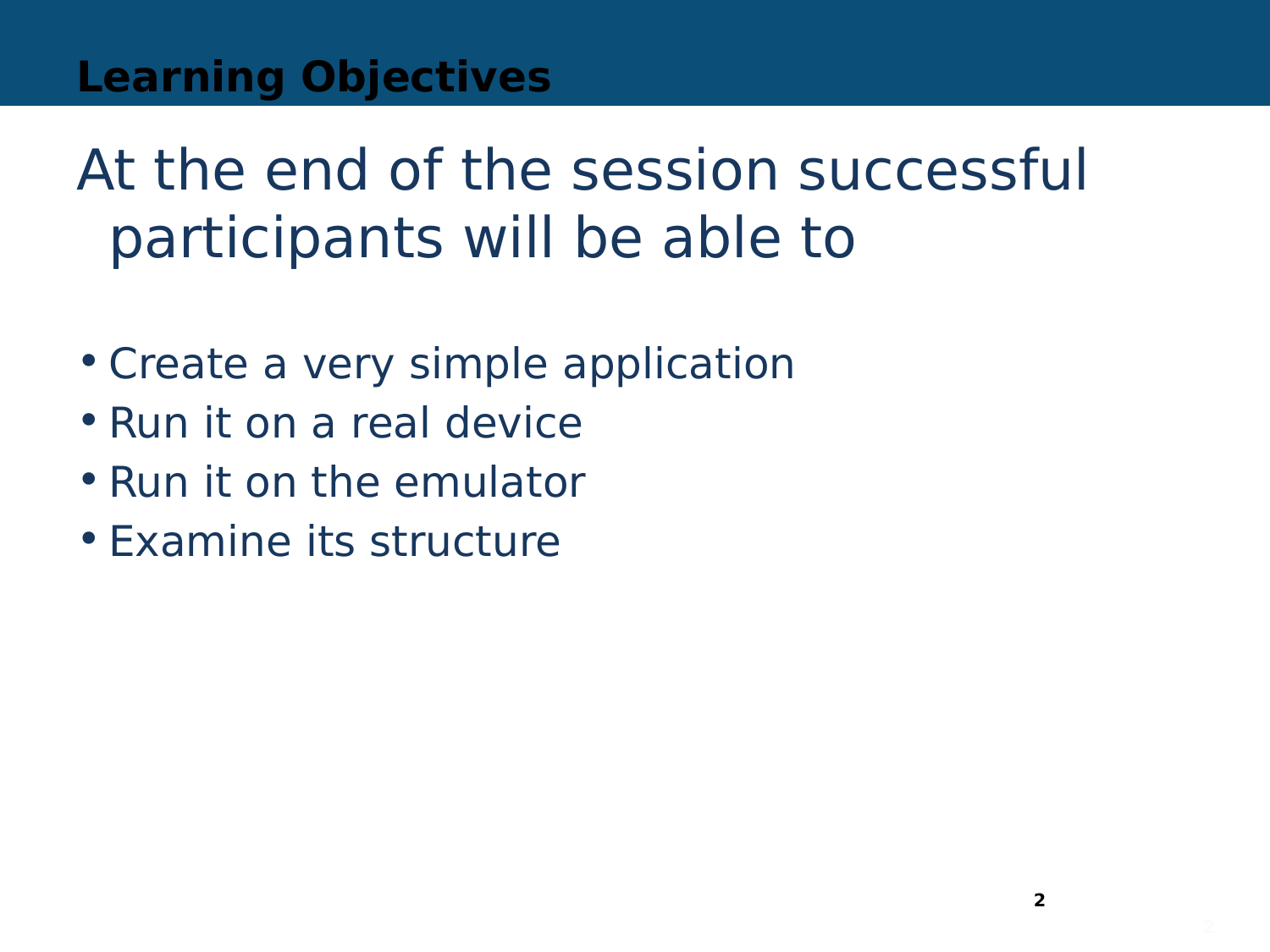

# Learning Objectives
At the end of the session successful participants will be able to

Create a very simple application
Run it on a real device
Run it on the emulator
Examine its structure
2